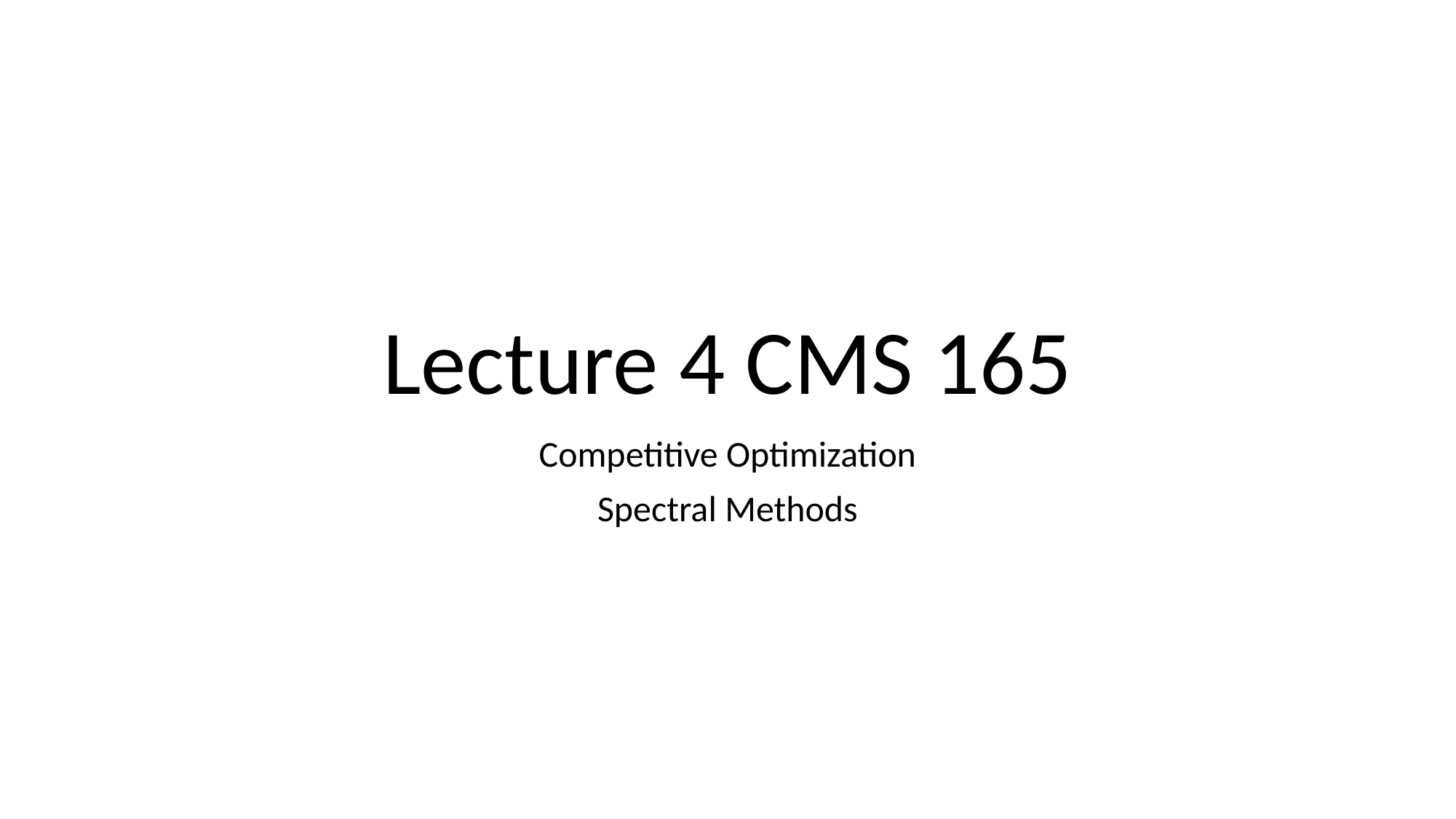

# Lecture 4 CMS 165
Competitive Optimization
Spectral Methods